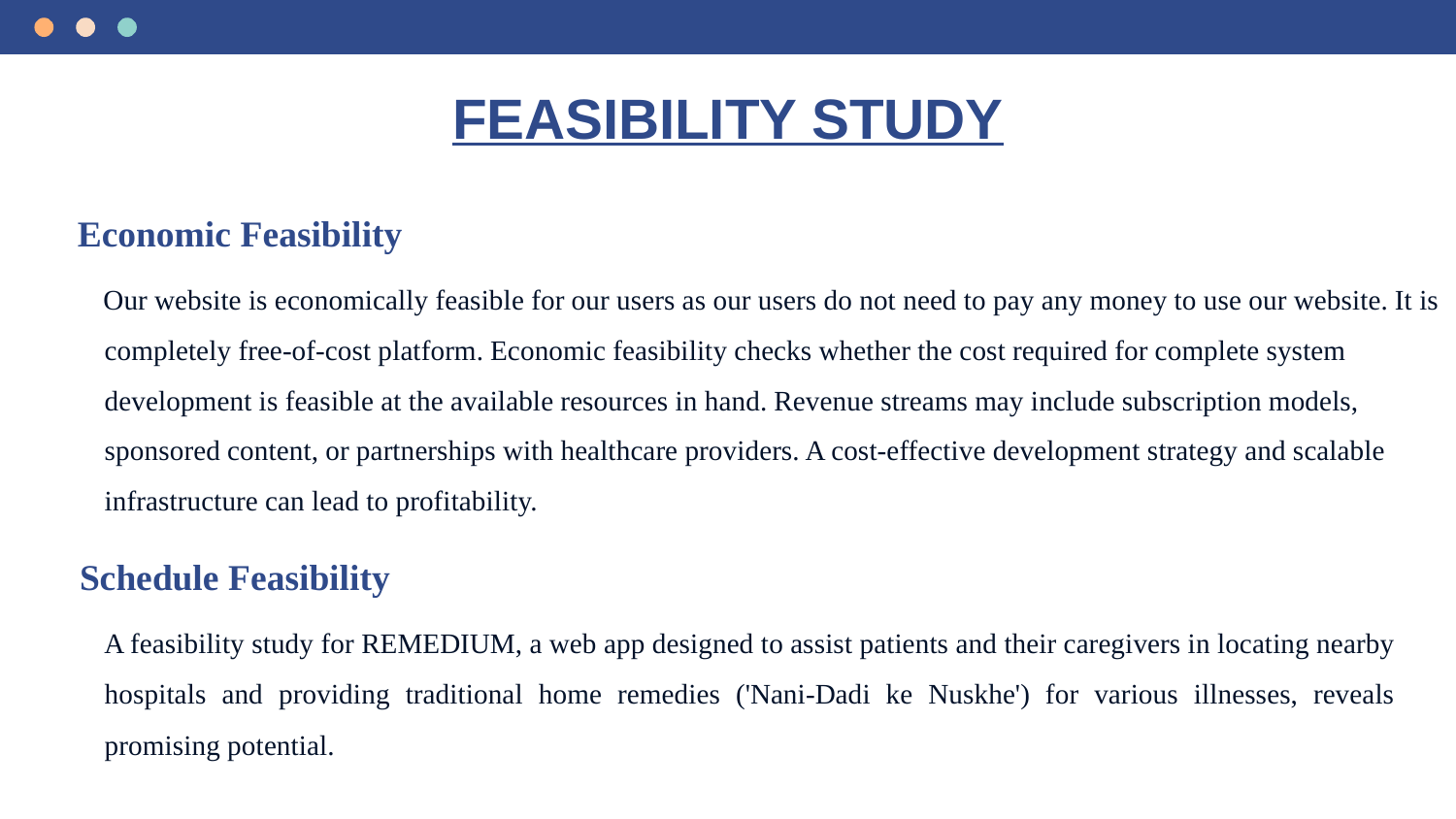

# FEASIBILITY STUDY
 Economic Feasibility
     Our website is economically feasible for our users as our users do not need to pay any money to use our website. It is completely free-of-cost platform. Economic feasibility checks whether the cost required for complete system development is feasible at the available resources in hand. Revenue streams may include subscription models, sponsored content, or partnerships with healthcare providers. A cost-effective development strategy and scalable infrastructure can lead to profitability.
Schedule Feasibility
     A feasibility study for REMEDIUM, a web app designed to assist patients and their caregivers in locating nearby hospitals and providing traditional home remedies ('Nani-Dadi ke Nuskhe') for various illnesses, reveals promising potential.